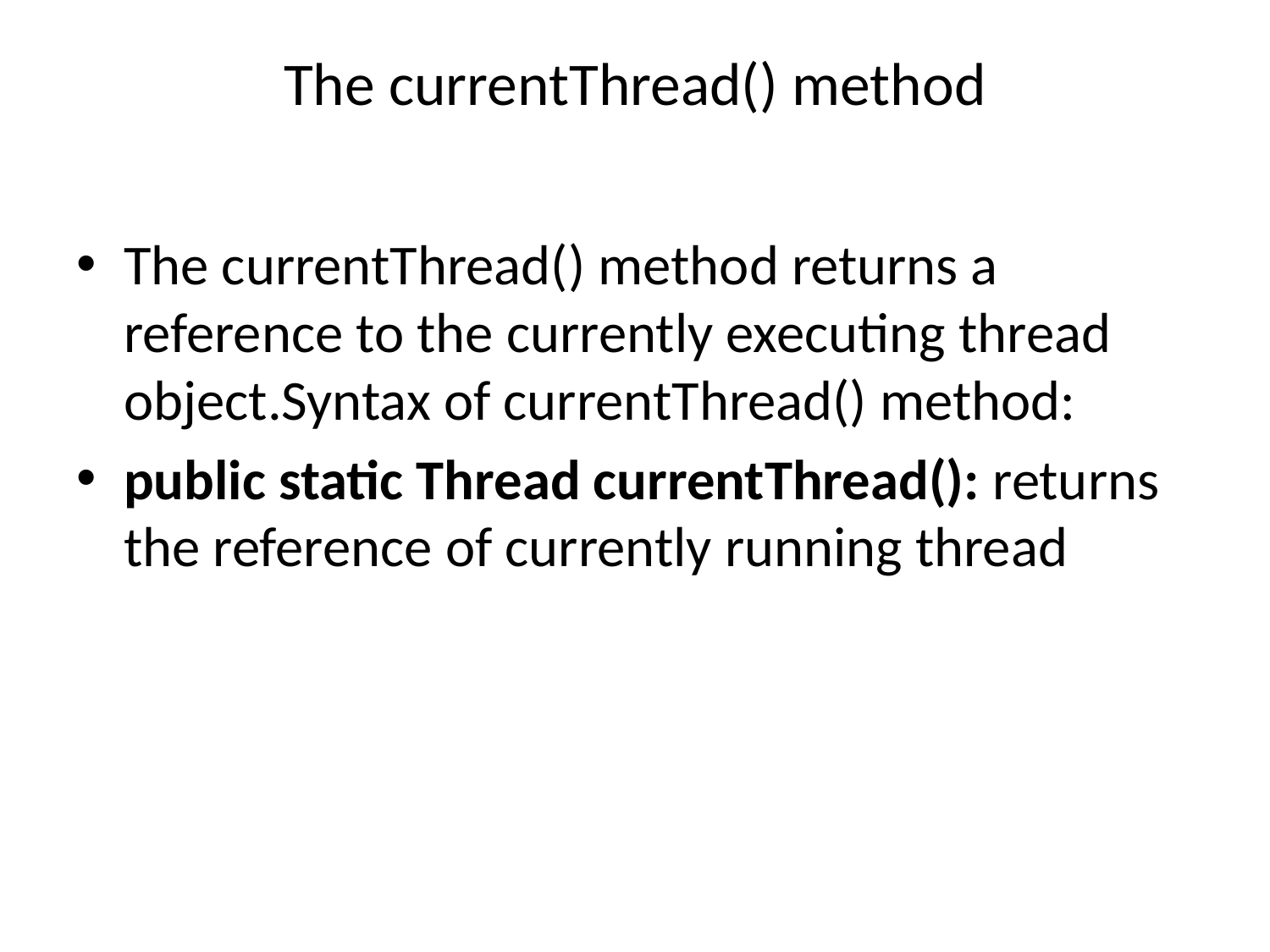

# The currentThread() method
The currentThread() method returns a reference to the currently executing thread object.Syntax of currentThread() method:
public static Thread currentThread(): returns the reference of currently running thread